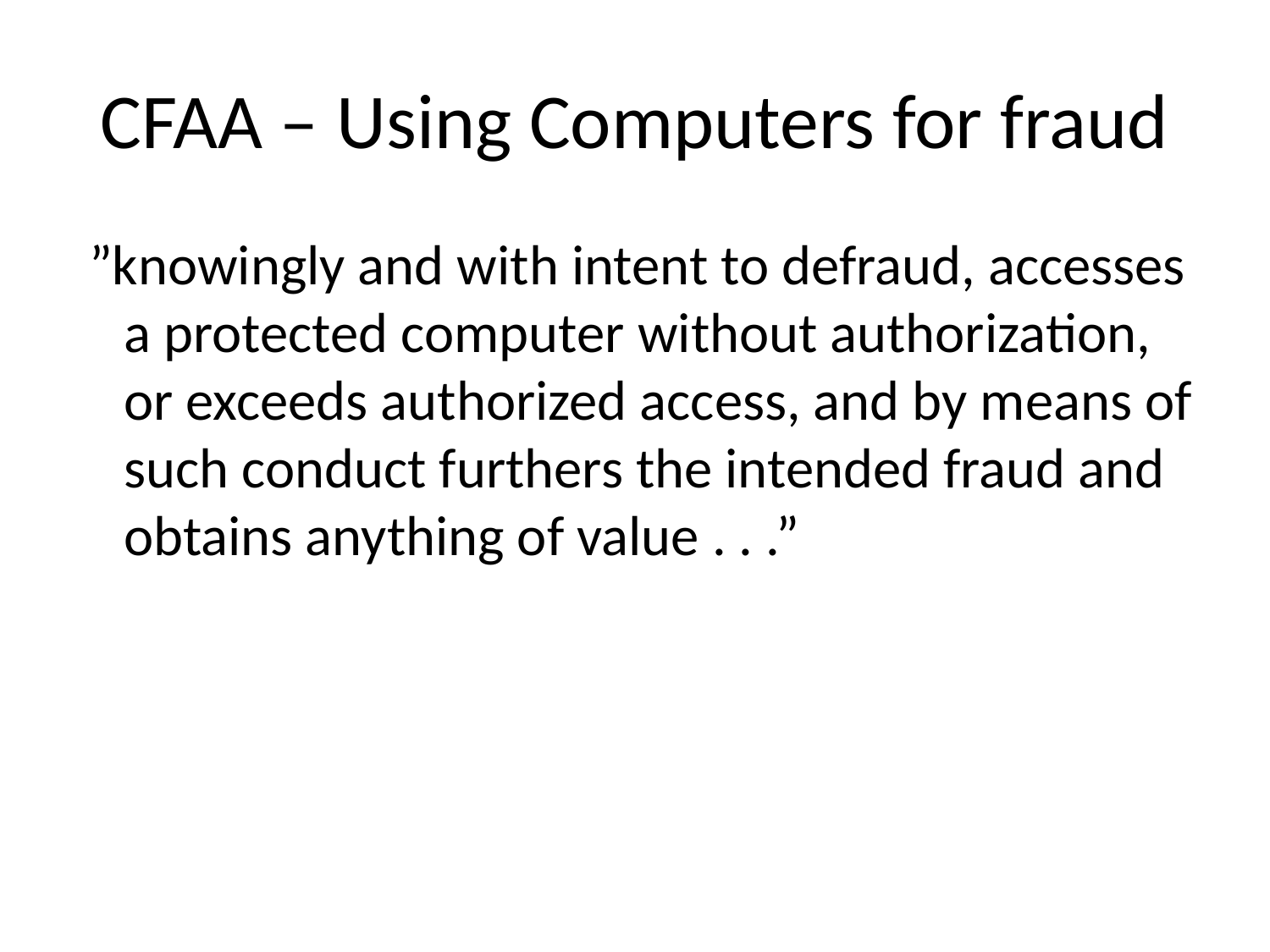

# CFAA – Using Computers for fraud
 ”knowingly and with intent to defraud, accesses a protected computer without authorization, or exceeds authorized access, and by means of such conduct furthers the intended fraud and obtains anything of value . . .”